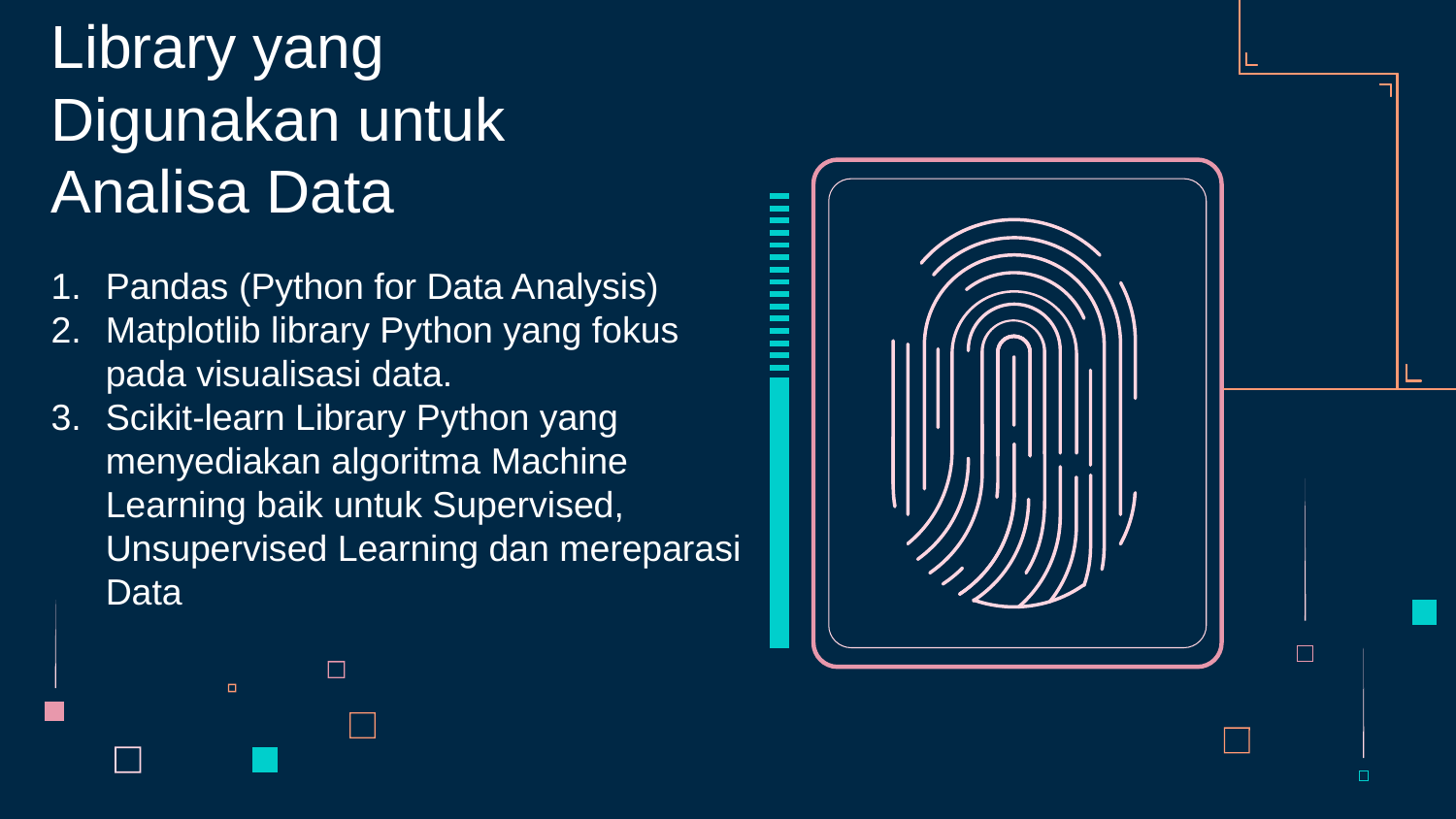

# Library yang Digunakan untuk Analisa Data

Pandas (Python for Data Analysis)
Matplotlib library Python yang fokus pada visualisasi data.
Scikit-learn Library Python yang menyediakan algoritma Machine Learning baik untuk Supervised, Unsupervised Learning dan mereparasi Data